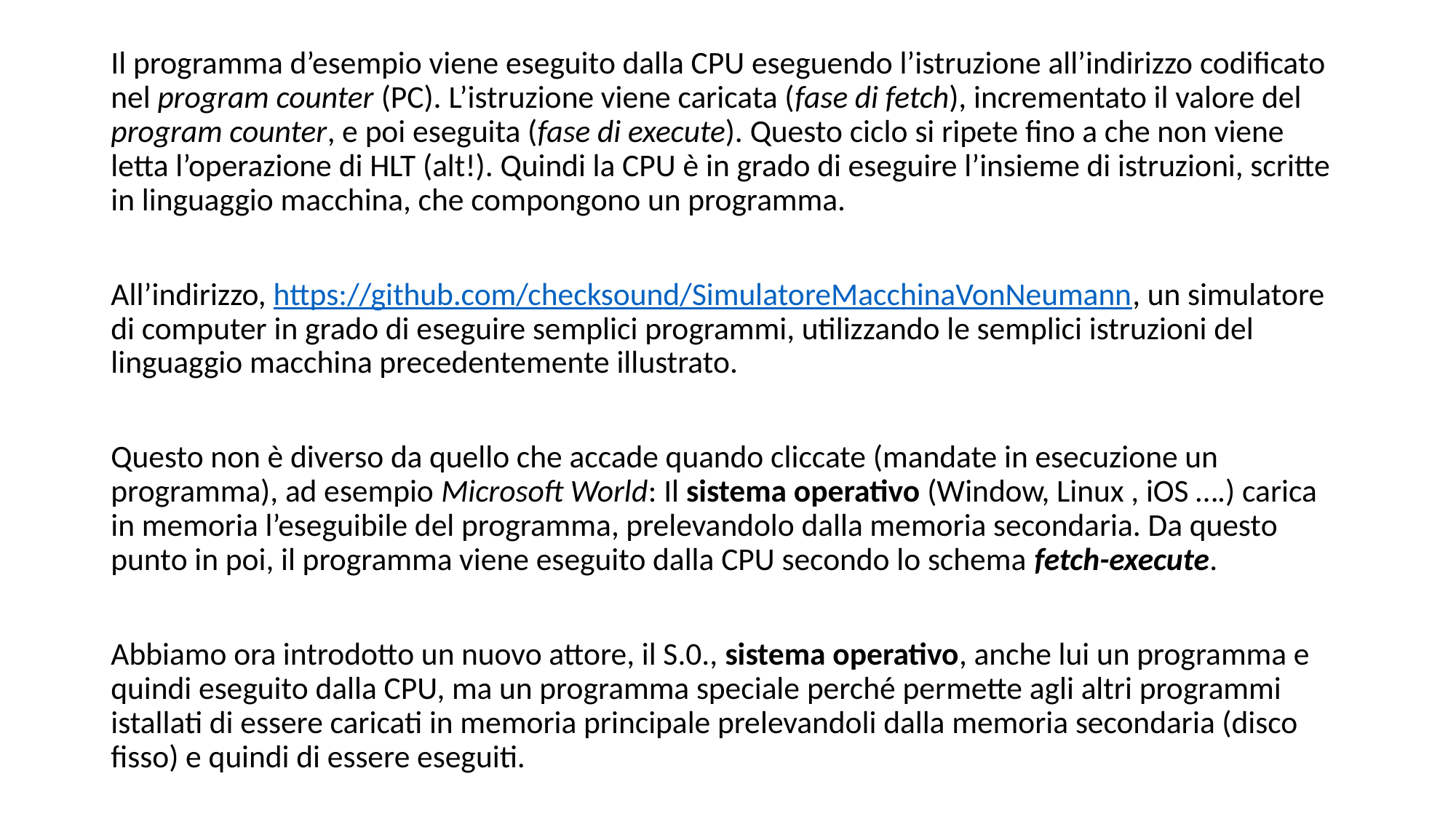

Il programma d’esempio viene eseguito dalla CPU eseguendo l’istruzione all’indirizzo codificato nel program counter (PC). L’istruzione viene caricata (fase di fetch), incrementato il valore del program counter, e poi eseguita (fase di execute). Questo ciclo si ripete fino a che non viene letta l’operazione di HLT (alt!). Quindi la CPU è in grado di eseguire l’insieme di istruzioni, scritte in linguaggio macchina, che compongono un programma.

All’indirizzo, https://github.com/checksound/SimulatoreMacchinaVonNeumann, un simulatore di computer in grado di eseguire semplici programmi, utilizzando le semplici istruzioni del linguaggio macchina precedentemente illustrato.

Questo non è diverso da quello che accade quando cliccate (mandate in esecuzione un programma), ad esempio Microsoft World: Il sistema operativo (Window, Linux , iOS ….) carica in memoria l’eseguibile del programma, prelevandolo dalla memoria secondaria. Da questo punto in poi, il programma viene eseguito dalla CPU secondo lo schema fetch-execute.

Abbiamo ora introdotto un nuovo attore, il S.0., sistema operativo, anche lui un programma e quindi eseguito dalla CPU, ma un programma speciale perché permette agli altri programmi istallati di essere caricati in memoria principale prelevandoli dalla memoria secondaria (disco fisso) e quindi di essere eseguiti.